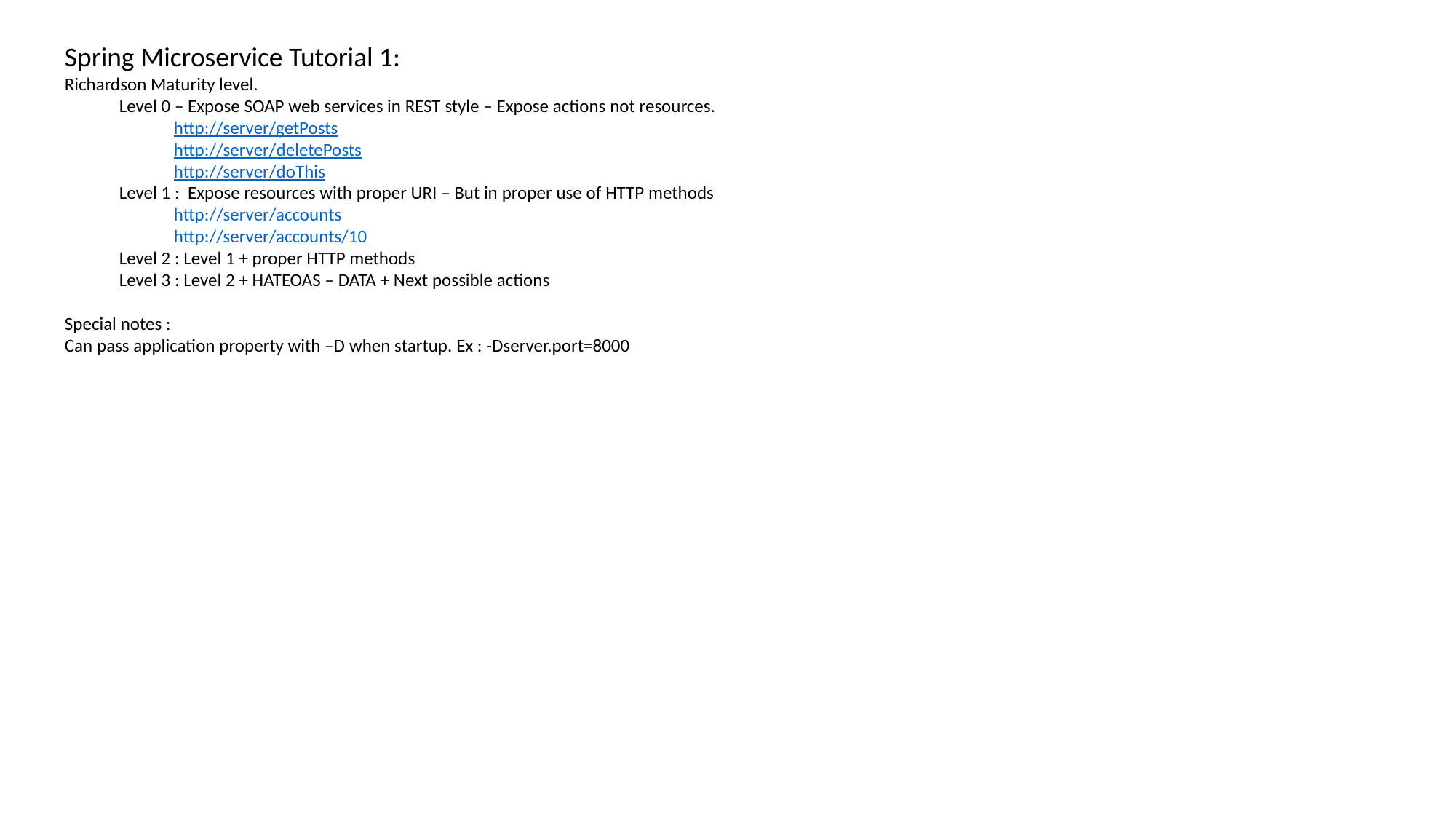

Spring Microservice Tutorial 1:
Richardson Maturity level.
Level 0 – Expose SOAP web services in REST style – Expose actions not resources.
http://server/getPosts
http://server/deletePosts
http://server/doThis
Level 1 :  Expose resources with proper URI – But in proper use of HTTP methods
http://server/accounts
http://server/accounts/10
Level 2 : Level 1 + proper HTTP methods
Level 3 : Level 2 + HATEOAS – DATA + Next possible actions

Special notes :
Can pass application property with –D when startup. Ex : -Dserver.port=8000